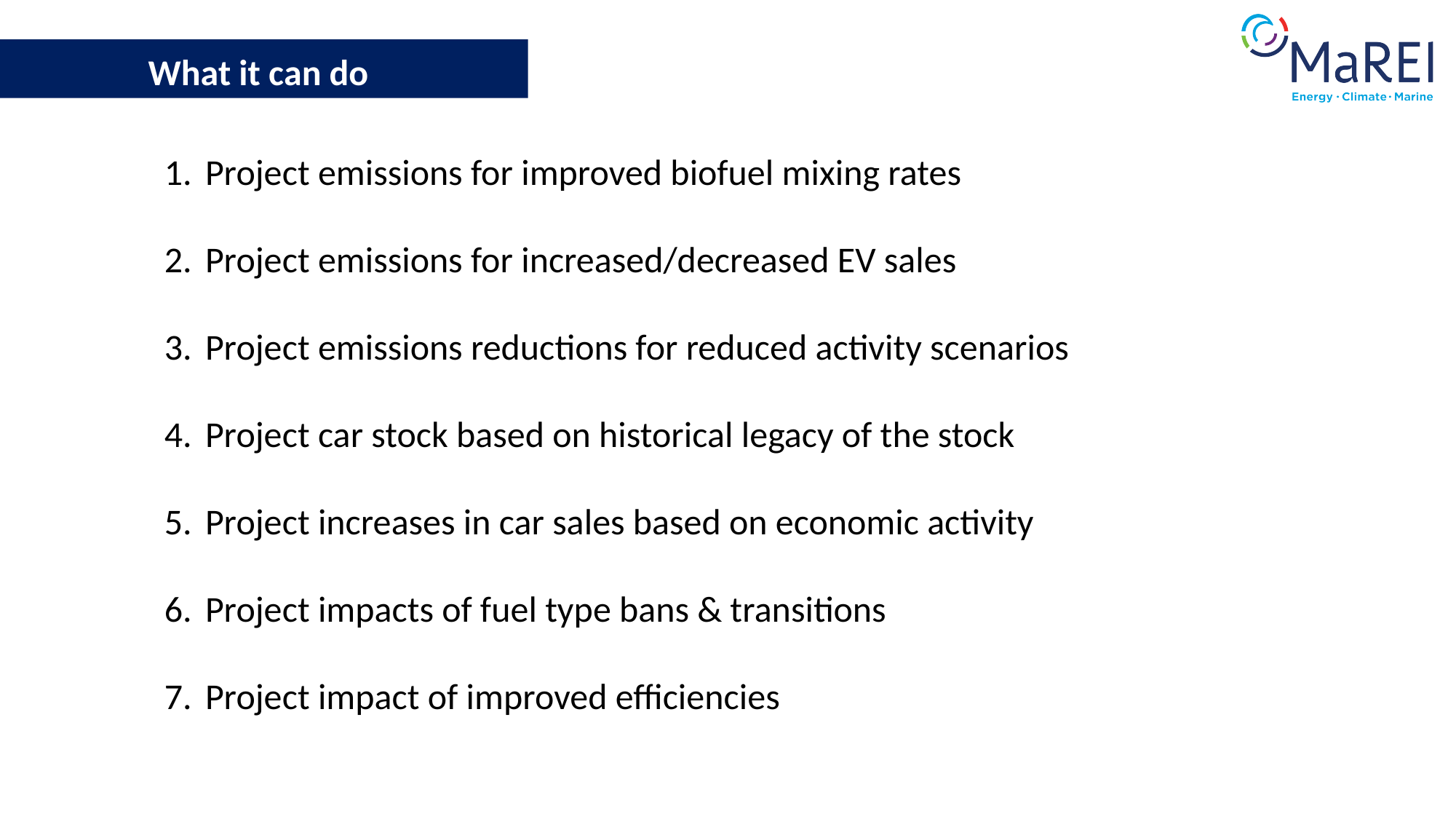

What it can do
Project emissions for improved biofuel mixing rates

Project emissions for increased/decreased EV sales

Project emissions reductions for reduced activity scenarios

Project car stock based on historical legacy of the stock

Project increases in car sales based on economic activity

Project impacts of fuel type bans & transitions

Project impact of improved efficiencies